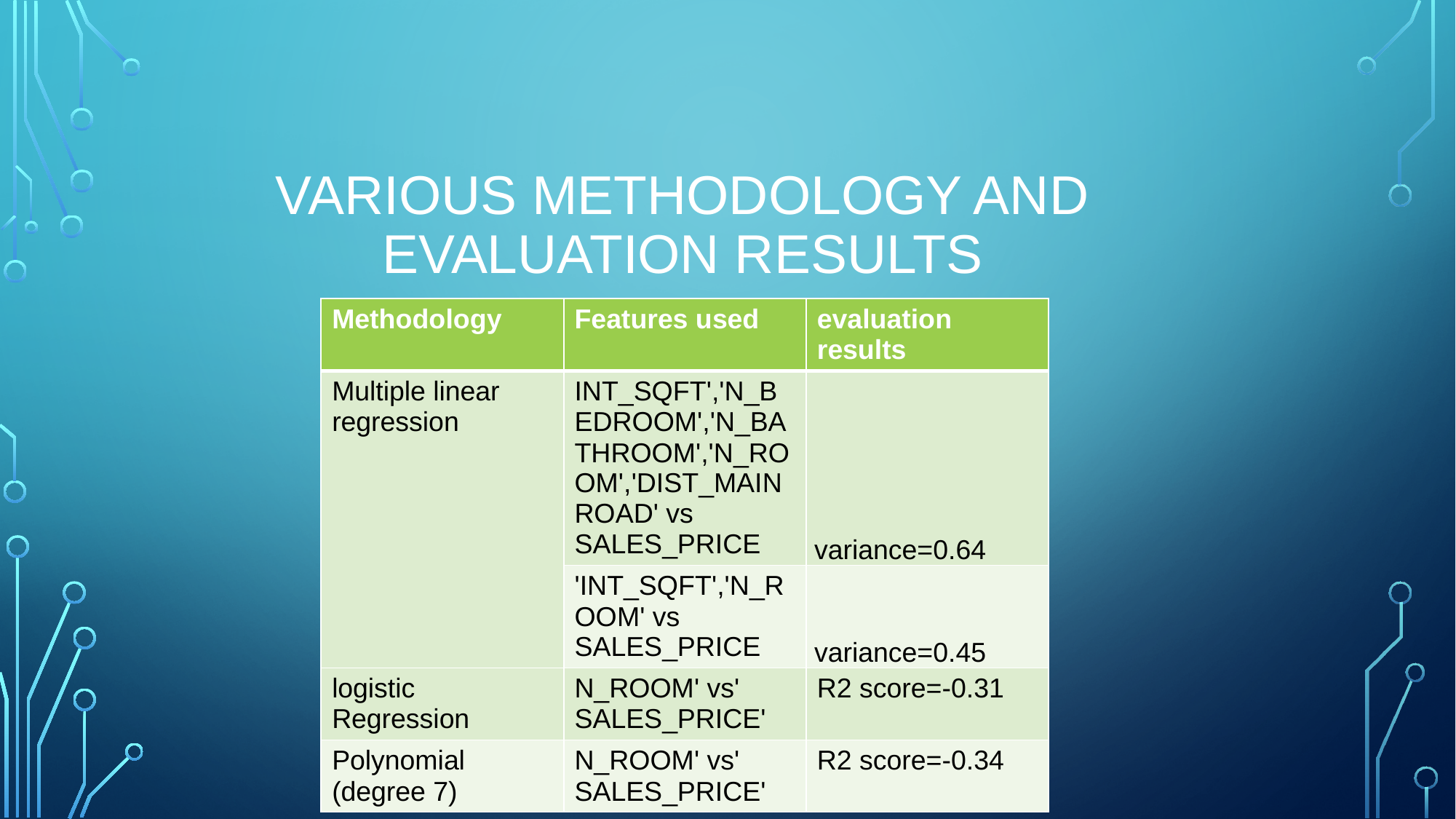

# Various methodology and evaluation results
| Methodology | Features used | evaluation results |
| --- | --- | --- |
| Multiple linear regression | INT\_SQFT','N\_BEDROOM','N\_BATHROOM','N\_ROOM','DIST\_MAINROAD' vs SALES\_PRICE | variance=0.64 |
|  | 'INT\_SQFT','N\_ROOM' vs SALES\_PRICE | variance=0.45 |
| logistic Regression | N\_ROOM' vs' SALES\_PRICE' | R2 score=-0.31 |
| Polynomial (degree 7) | N\_ROOM' vs' SALES\_PRICE' | R2 score=-0.34 |